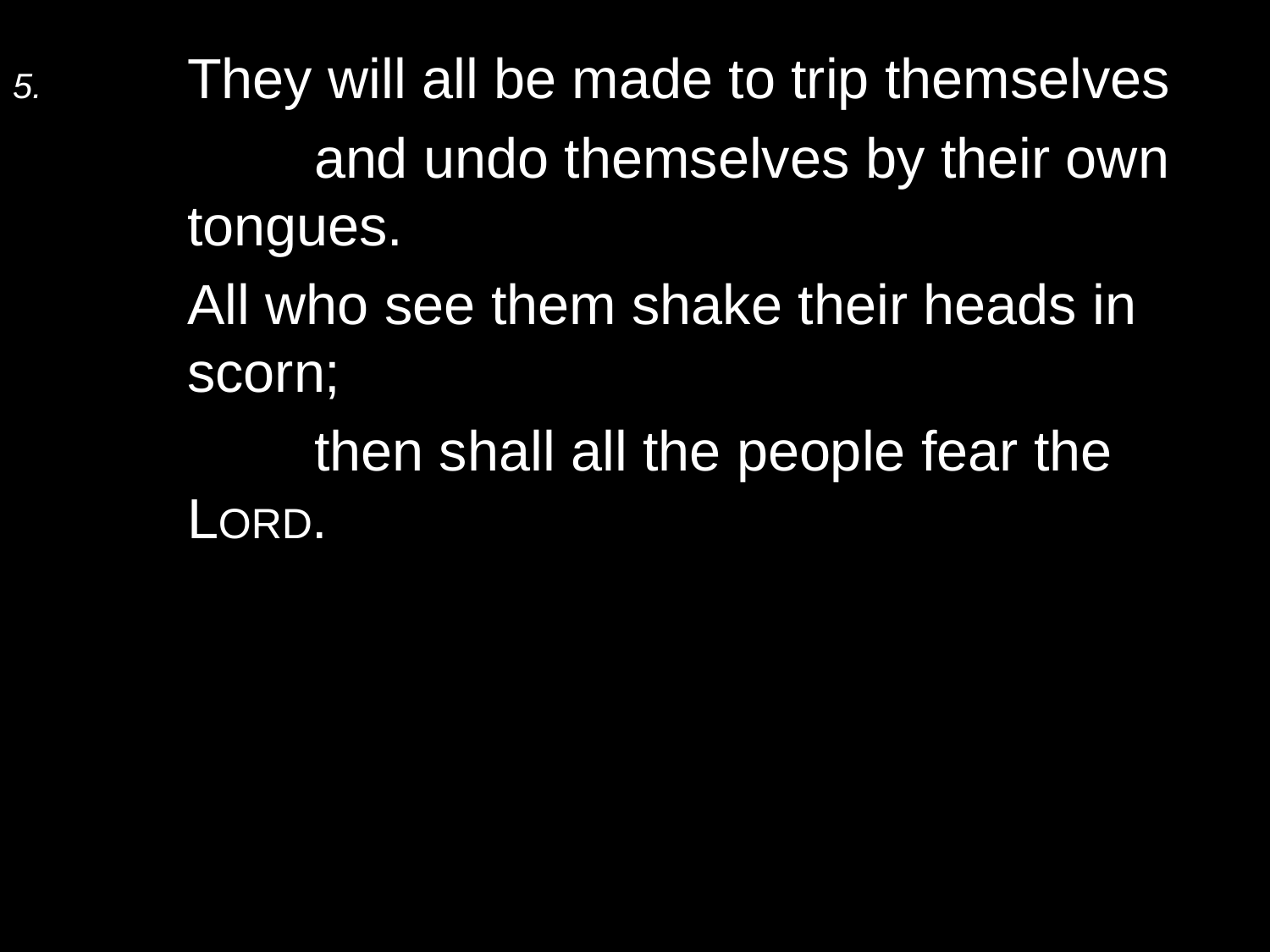

5.	They will all be made to trip themselves
		and undo themselves by their own tongues.
	All who see them shake their heads in scorn;
		then shall all the people fear the Lord.